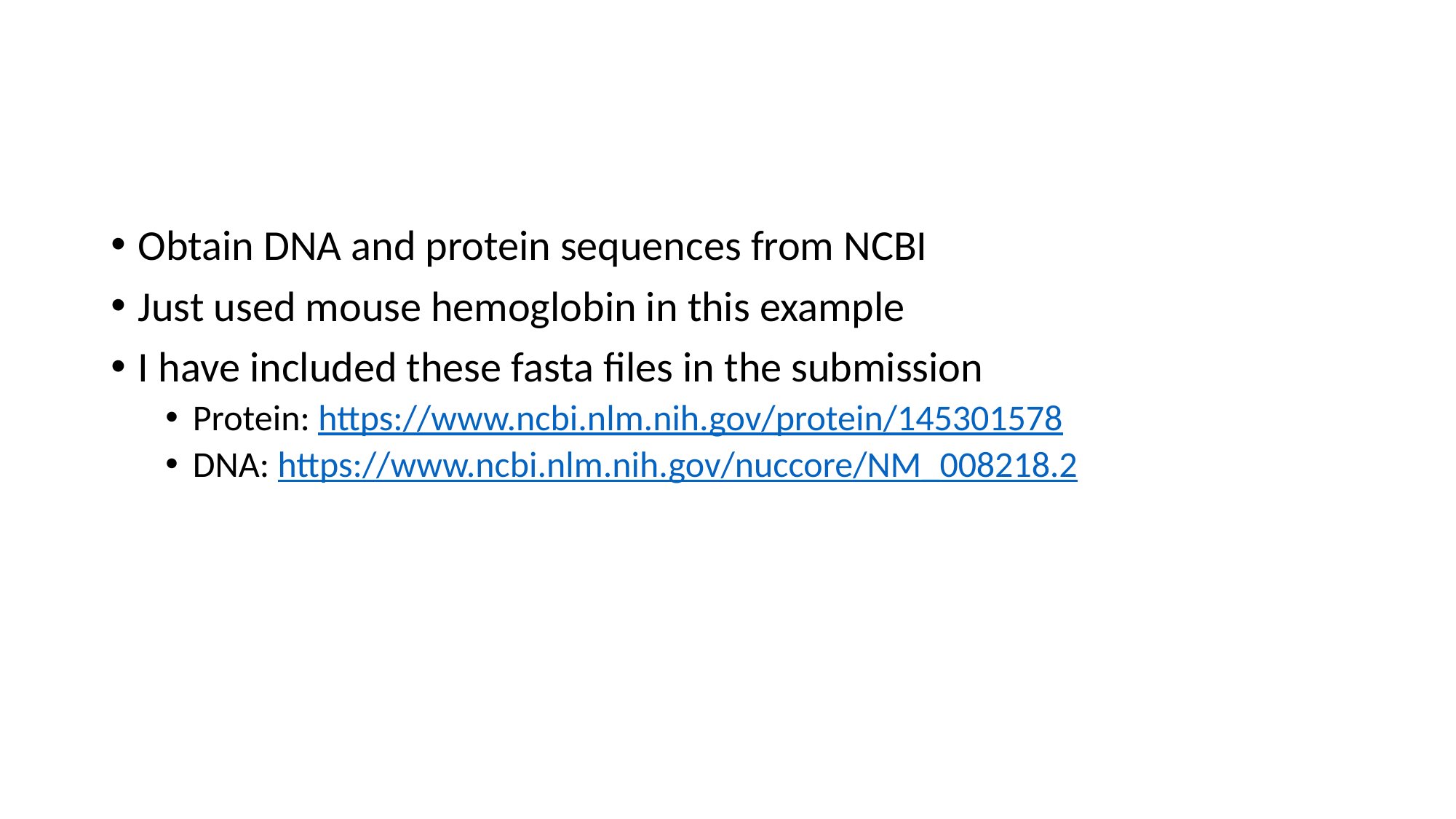

Obtain DNA and protein sequences from NCBI
Just used mouse hemoglobin in this example
I have included these fasta files in the submission
Protein: https://www.ncbi.nlm.nih.gov/protein/145301578
DNA: https://www.ncbi.nlm.nih.gov/nuccore/NM_008218.2